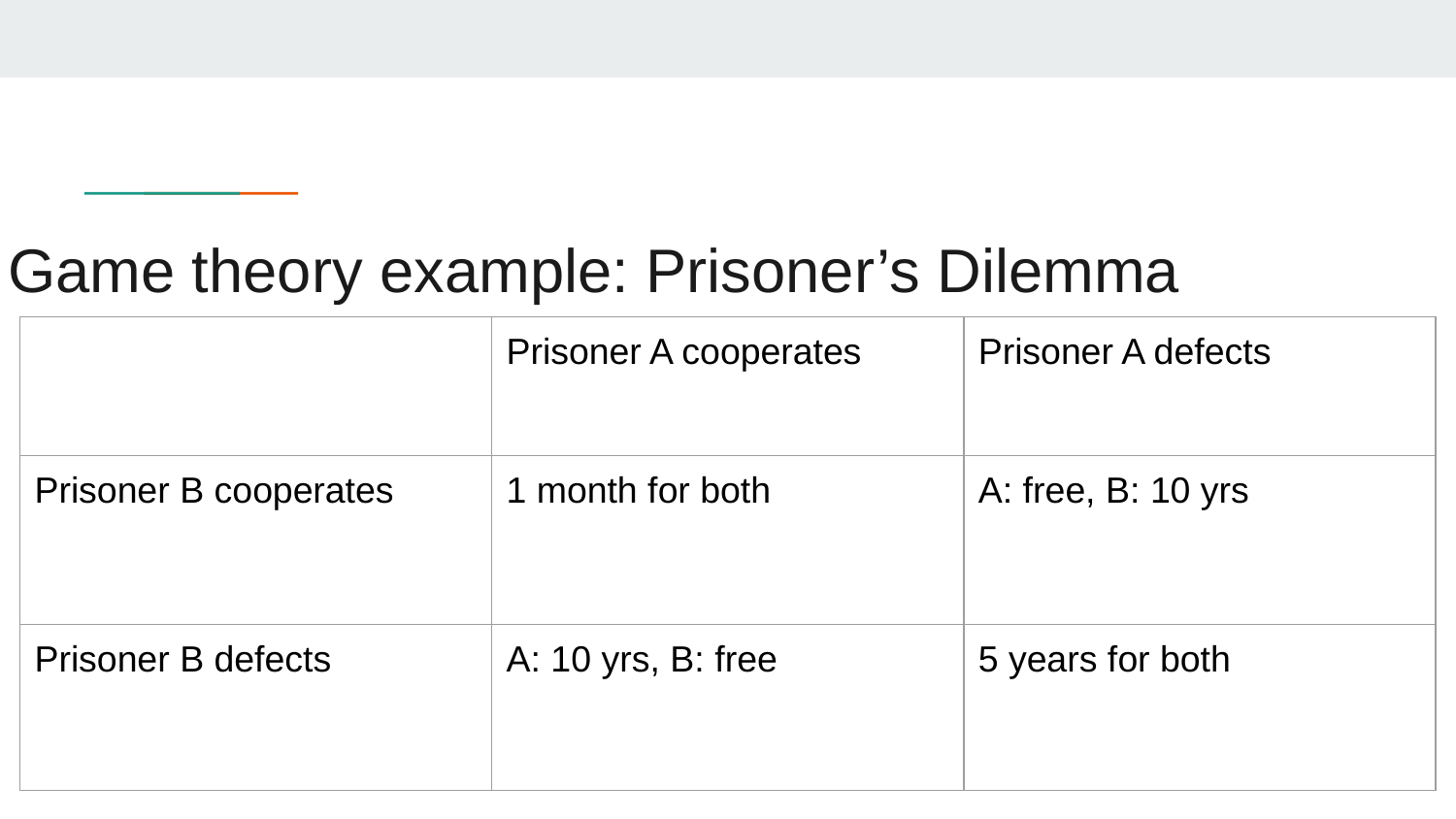

# Game theory example: Prisoner’s Dilemma
|  | Prisoner A cooperates | Prisoner A defects |
| --- | --- | --- |
| Prisoner B cooperates | 1 month for both | A: free, B: 10 yrs |
| Prisoner B defects | A: 10 yrs, B: free | 5 years for both |